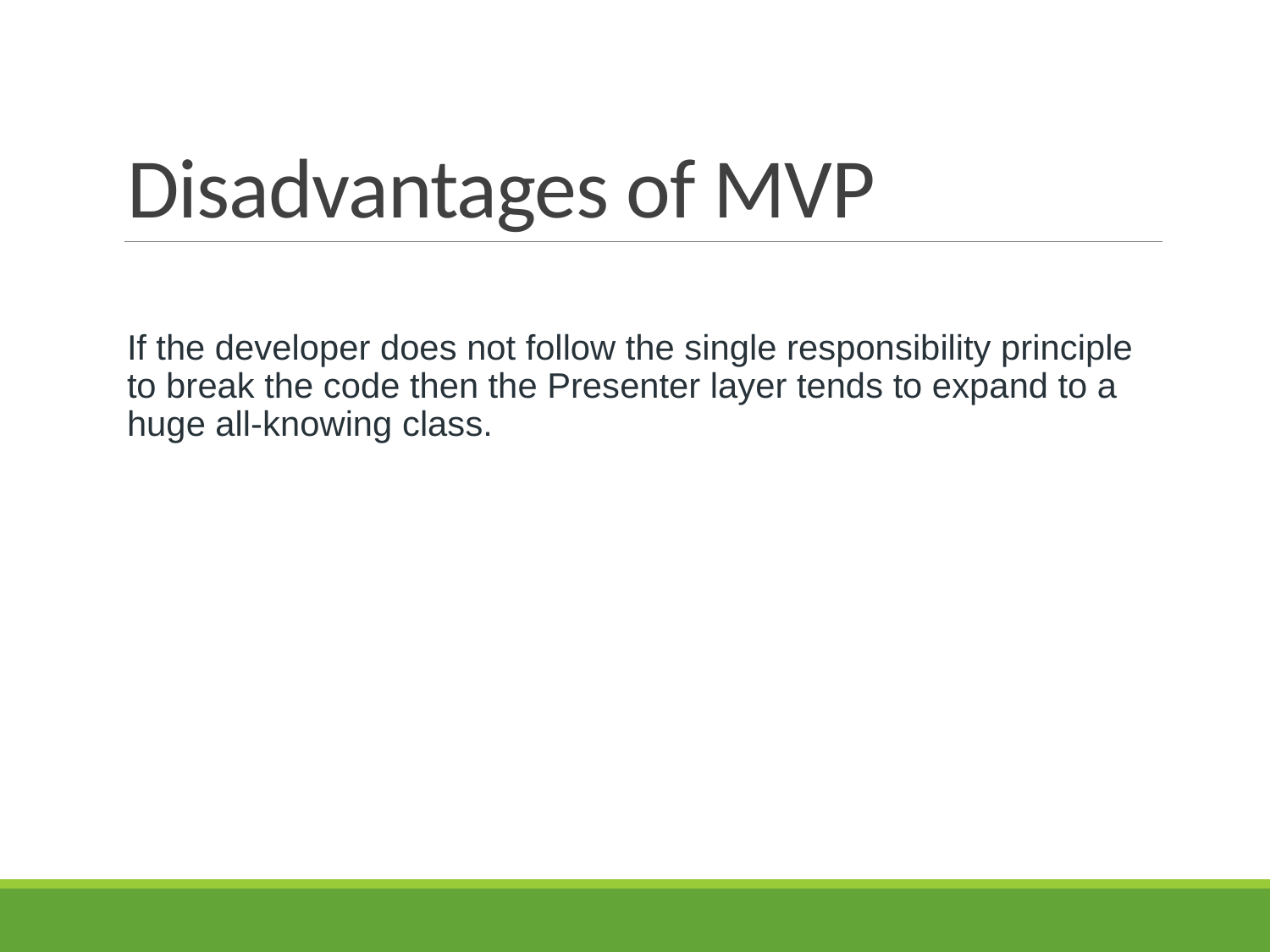

# Disadvantages of MVP

If the developer does not follow the single responsibility principle to break the code then the Presenter layer tends to expand to a huge all-knowing class.